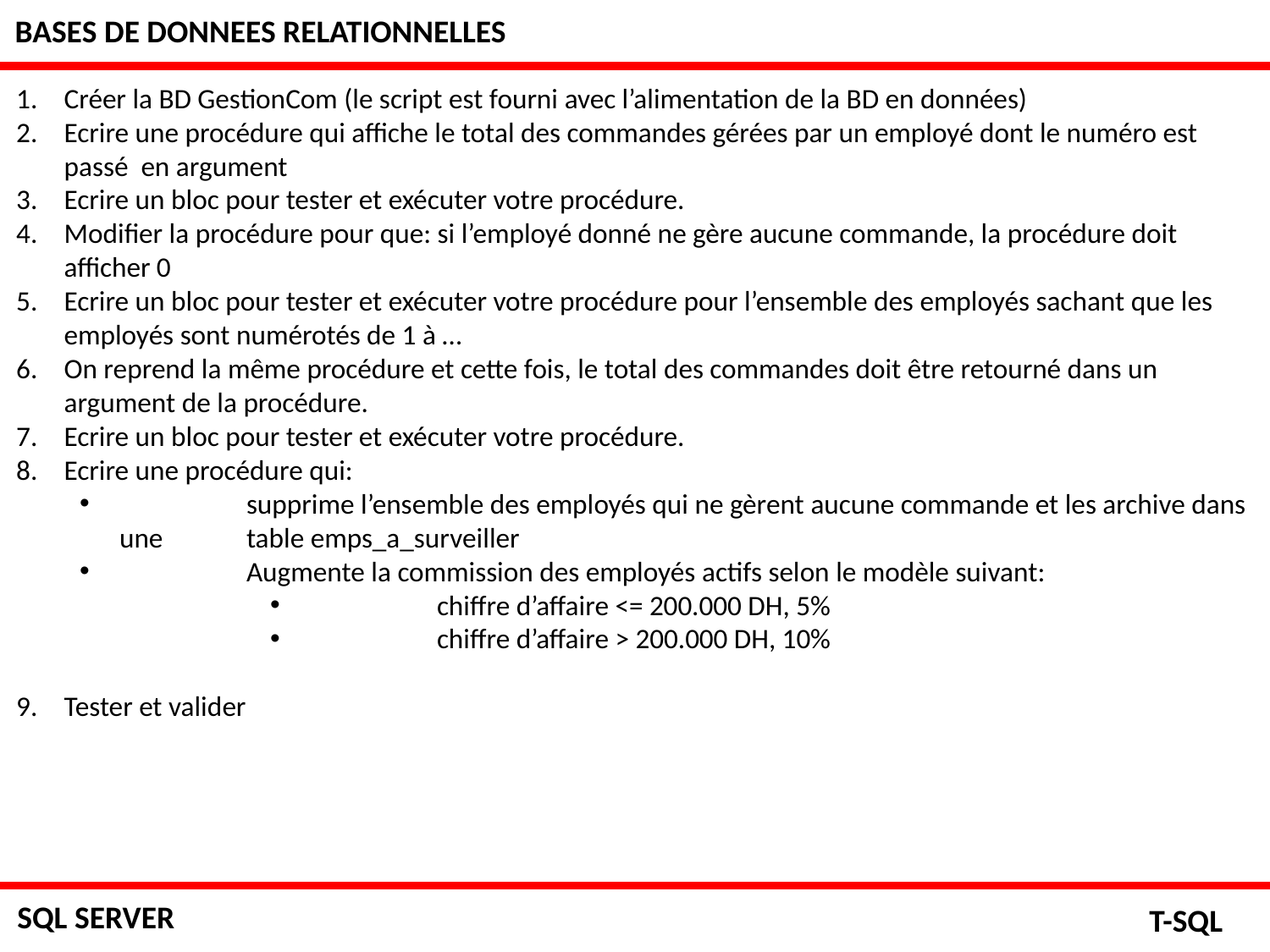

BASES DE DONNEES RELATIONNELLES
Créer la BD GestionCom (le script est fourni avec l’alimentation de la BD en données)
Ecrire une procédure qui affiche le total des commandes gérées par un employé dont le numéro est passé  en argument
Ecrire un bloc pour tester et exécuter votre procédure.
Modifier la procédure pour que: si l’employé donné ne gère aucune commande, la procédure doit afficher 0
Ecrire un bloc pour tester et exécuter votre procédure pour l’ensemble des employés sachant que les employés sont numérotés de 1 à …
On reprend la même procédure et cette fois, le total des commandes doit être retourné dans un argument de la procédure.
Ecrire un bloc pour tester et exécuter votre procédure.
Ecrire une procédure qui:
	supprime l’ensemble des employés qui ne gèrent aucune commande et les archive dans une 	table emps_a_surveiller
	Augmente la commission des employés actifs selon le modèle suivant:
	chiffre d’affaire <= 200.000 DH, 5%
	chiffre d’affaire > 200.000 DH, 10%

Tester et valider
SQL SERVER
T-SQL